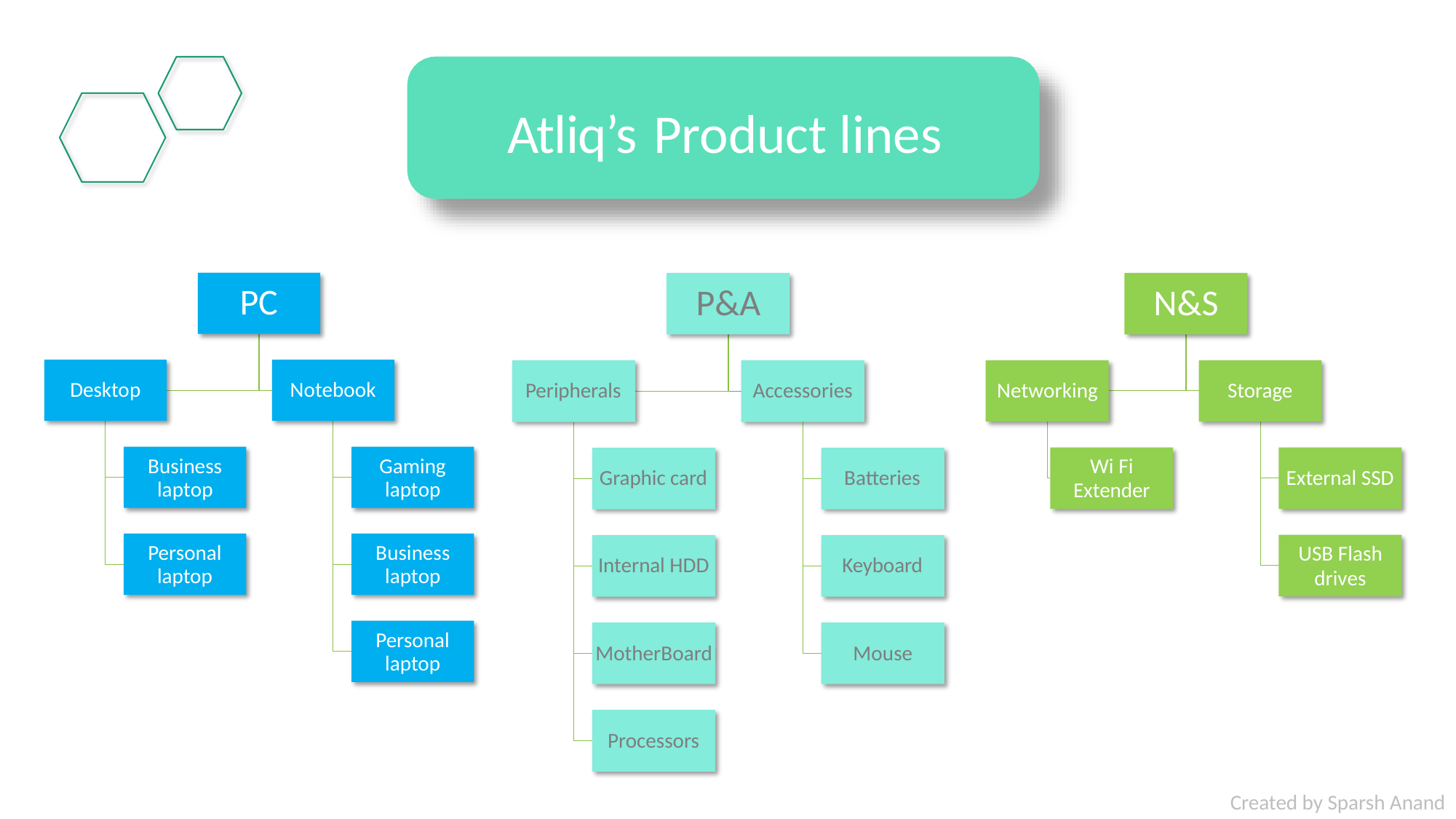

Atliq’s
Product
lines

PC

P&A

N&S

Desktop

Notebook

Peripherals

Accessories

Networking

Storage

Business laptop

Gaming laptop
Wi Fi
Extender

External SSD

Graphic card

Batteries

Personal laptop

Business laptop

USB Flash

Internal HDD

Keyboard

drives

Personal laptop

MotherBoard

Mouse

Processors

Created by Sparsh Anand